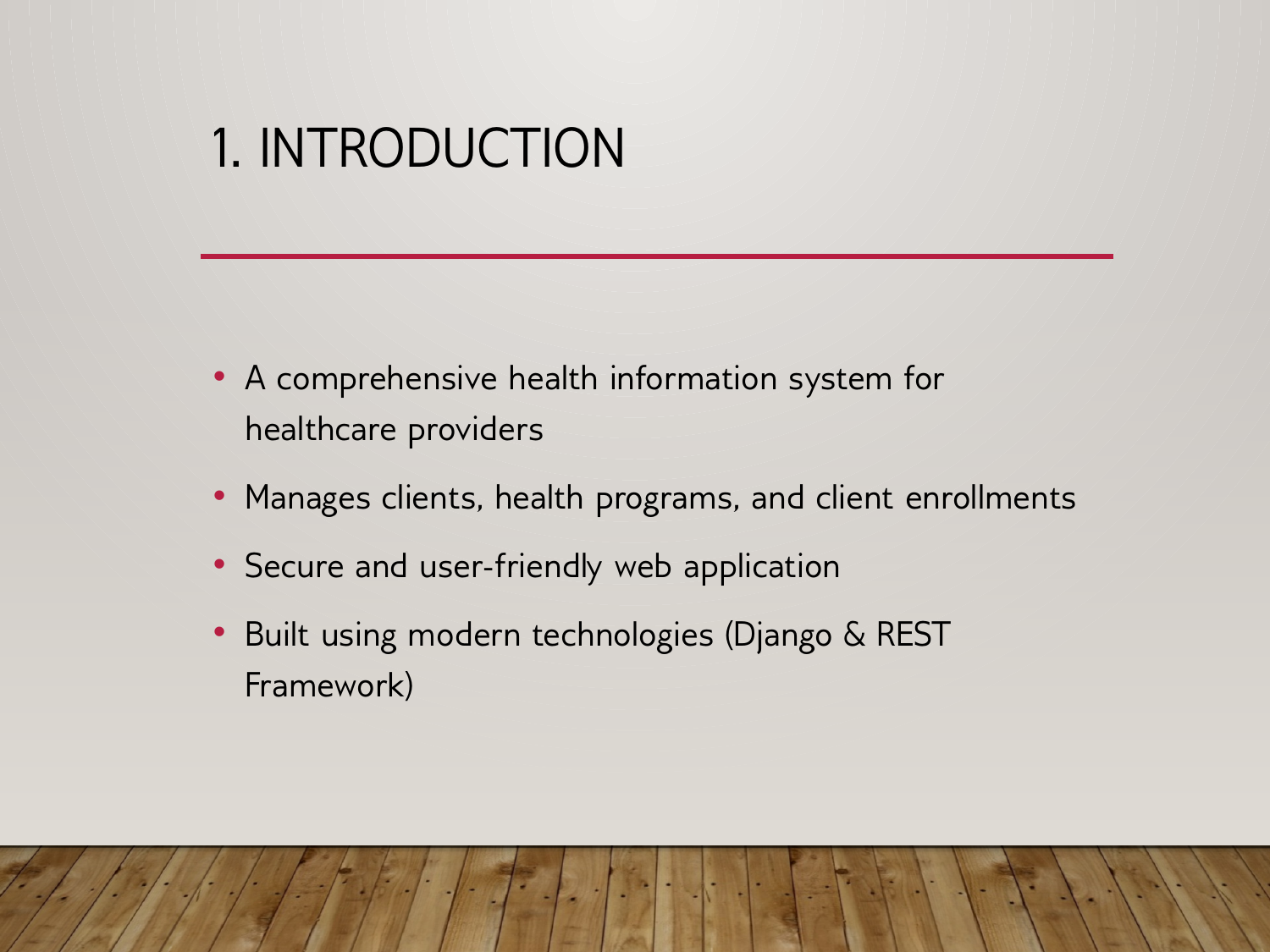

# 1. Introduction

A comprehensive health information system for healthcare providers
Manages clients, health programs, and client enrollments
Secure and user-friendly web application
Built using modern technologies (Django & REST Framework)